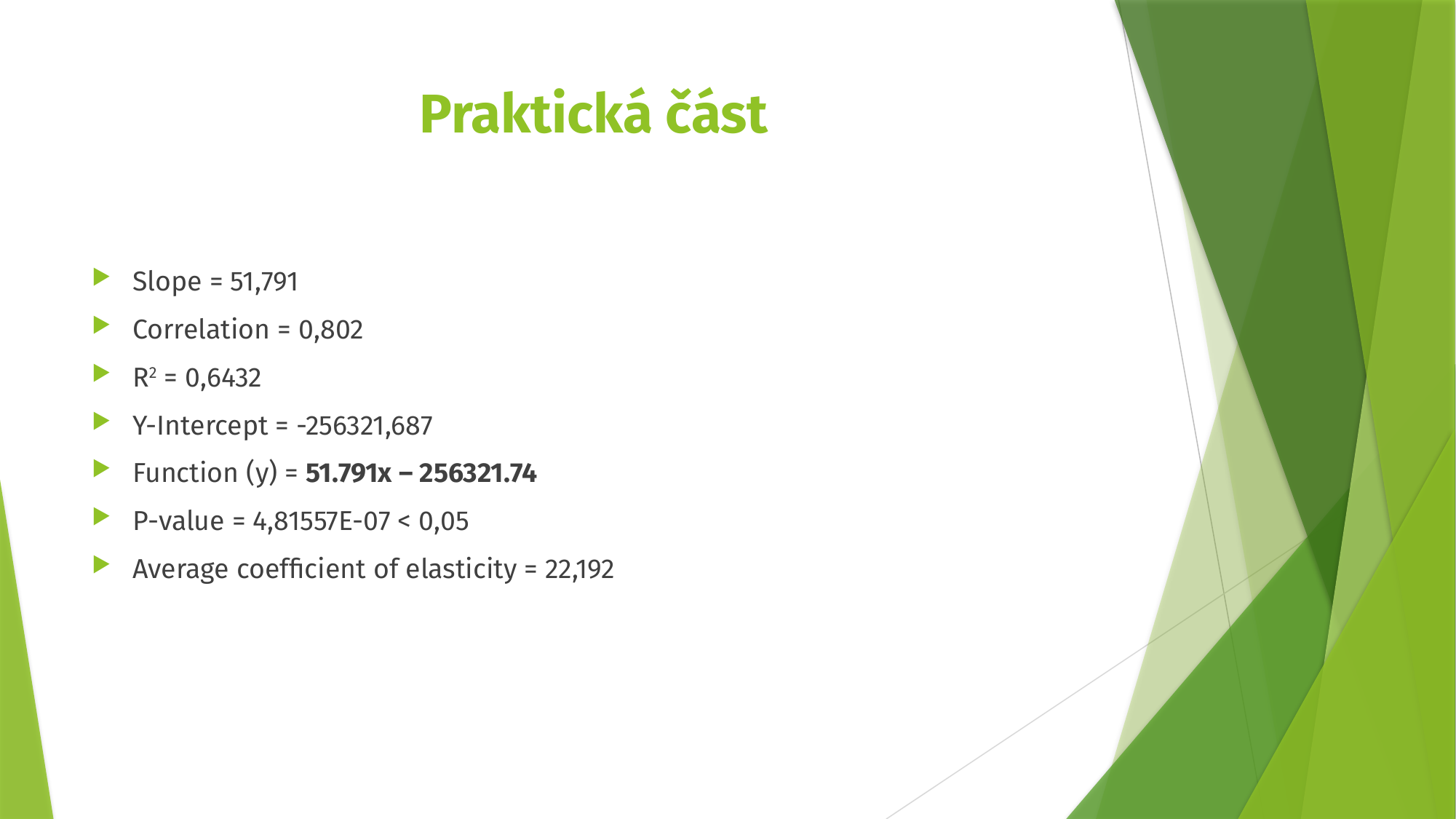

# Praktická část
Slope = 51,791
Correlation = 0,802
R2 = 0,6432
Y-Intercept = -256321,687
Function (y) = 51.791x – 256321.74
P-value = 4,81557E-07 < 0,05
Average coefficient of elasticity = 22,192